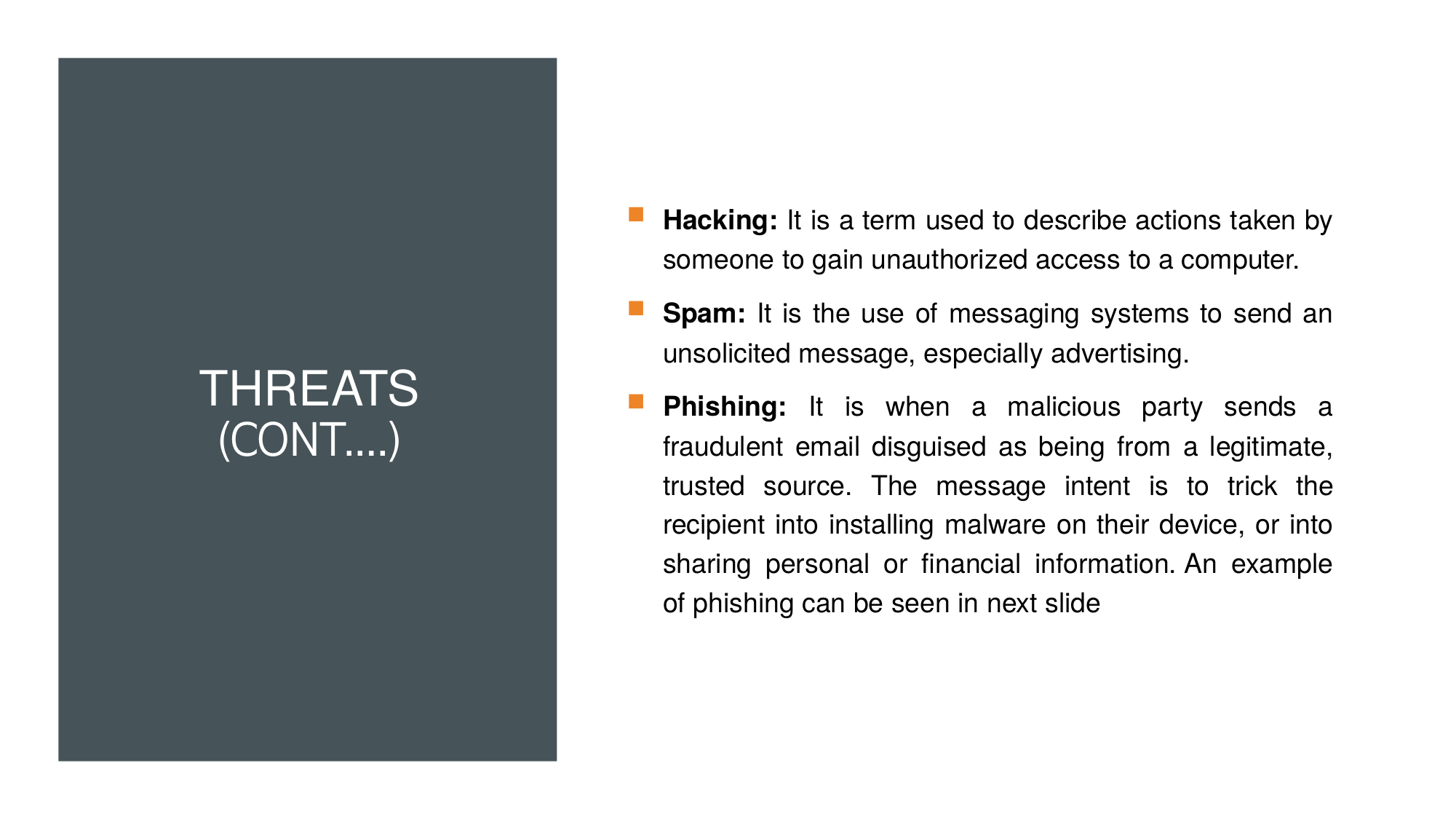

Hacking: It is a term used to describe actions taken by someone to gain unauthorized access to a computer.
Spam: It is the use of messaging systems to send an unsolicited message, especially advertising.
Phishing: It is when a malicious party sends a fraudulent email disguised as being from a legitimate, trusted source. The message intent is to trick the recipient into installing malware on their device, or into sharing personal or financial information. An example of phishing can be seen in next slide
# THREATS (Cont.…)